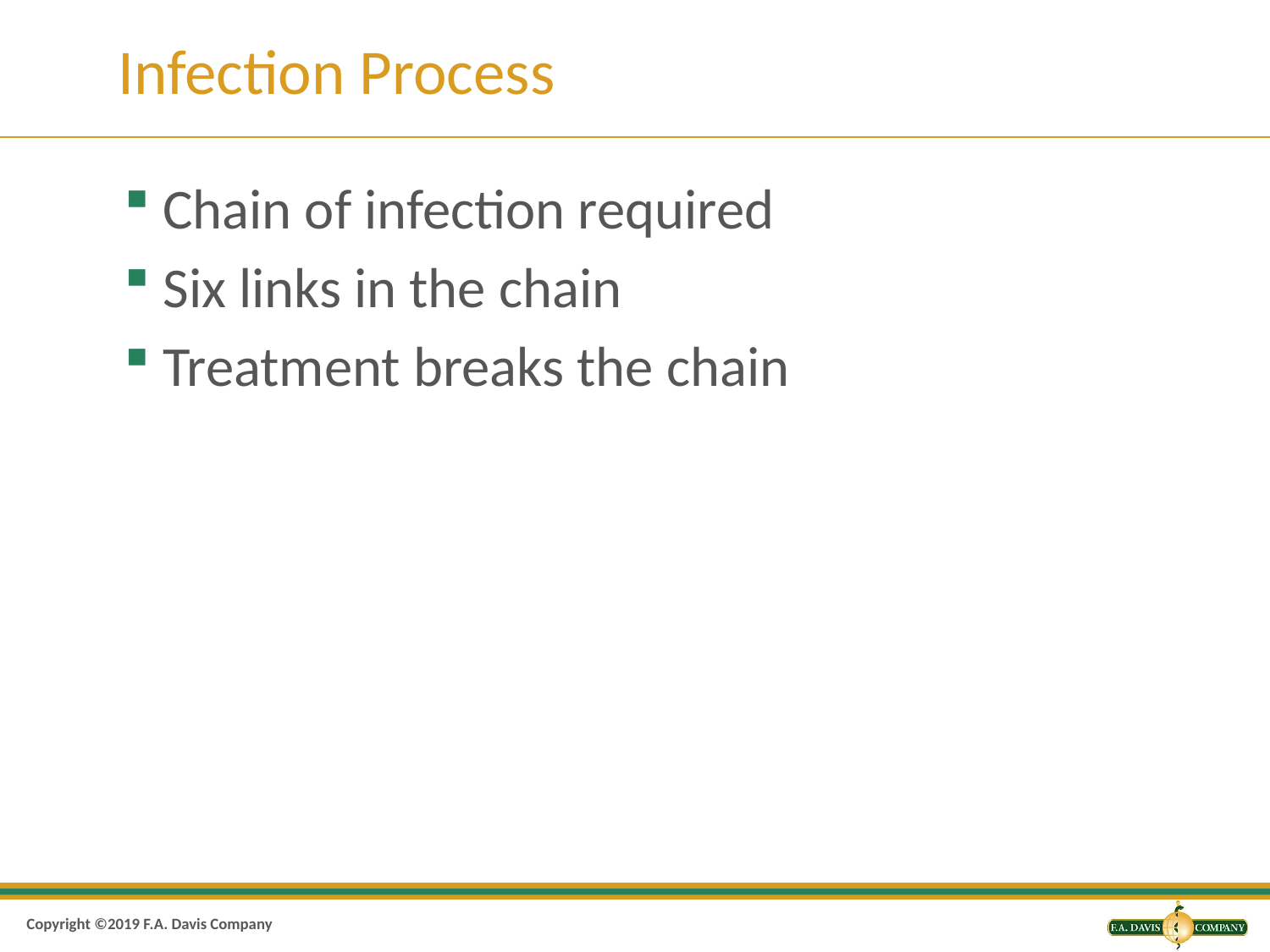

# Infection Process
Chain of infection required
Six links in the chain
Treatment breaks the chain